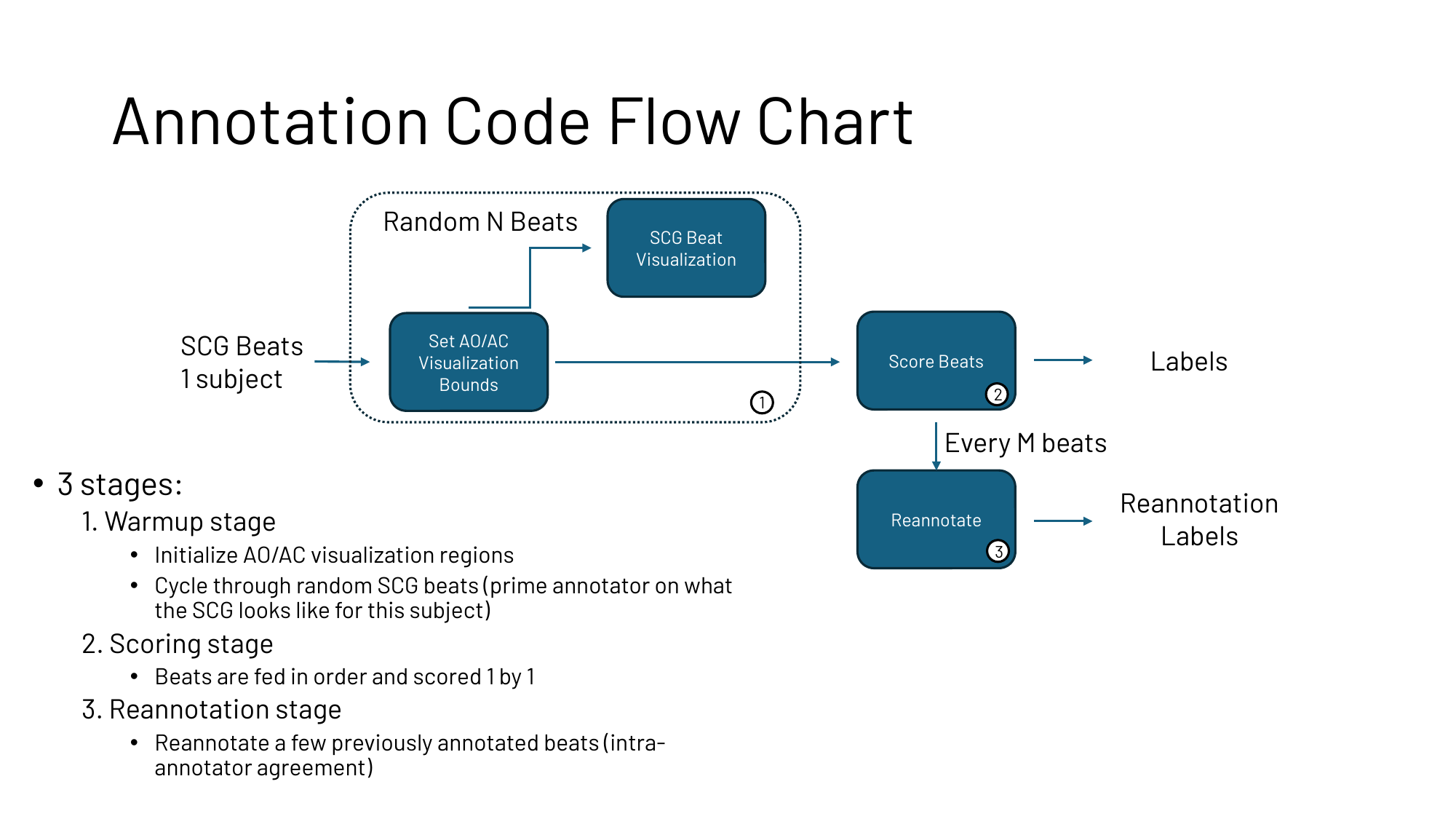

# Annotation Code Flow Chart

Random N Beats
SCG Beat Visualization
Score Beats
Set AO/AC Visualization Bounds
SCG Beats
1 subject
Labels
2
1
Every M beats
3 stages:
1. Warmup stage
Initialize AO/AC visualization regions
Cycle through random SCG beats (prime annotator on what the SCG looks like for this subject)
2. Scoring stage
Beats are fed in order and scored 1 by 1
3. Reannotation stage
Reannotate a few previously annotated beats (intra-annotator agreement)
Reannotate
Reannotation
Labels
3